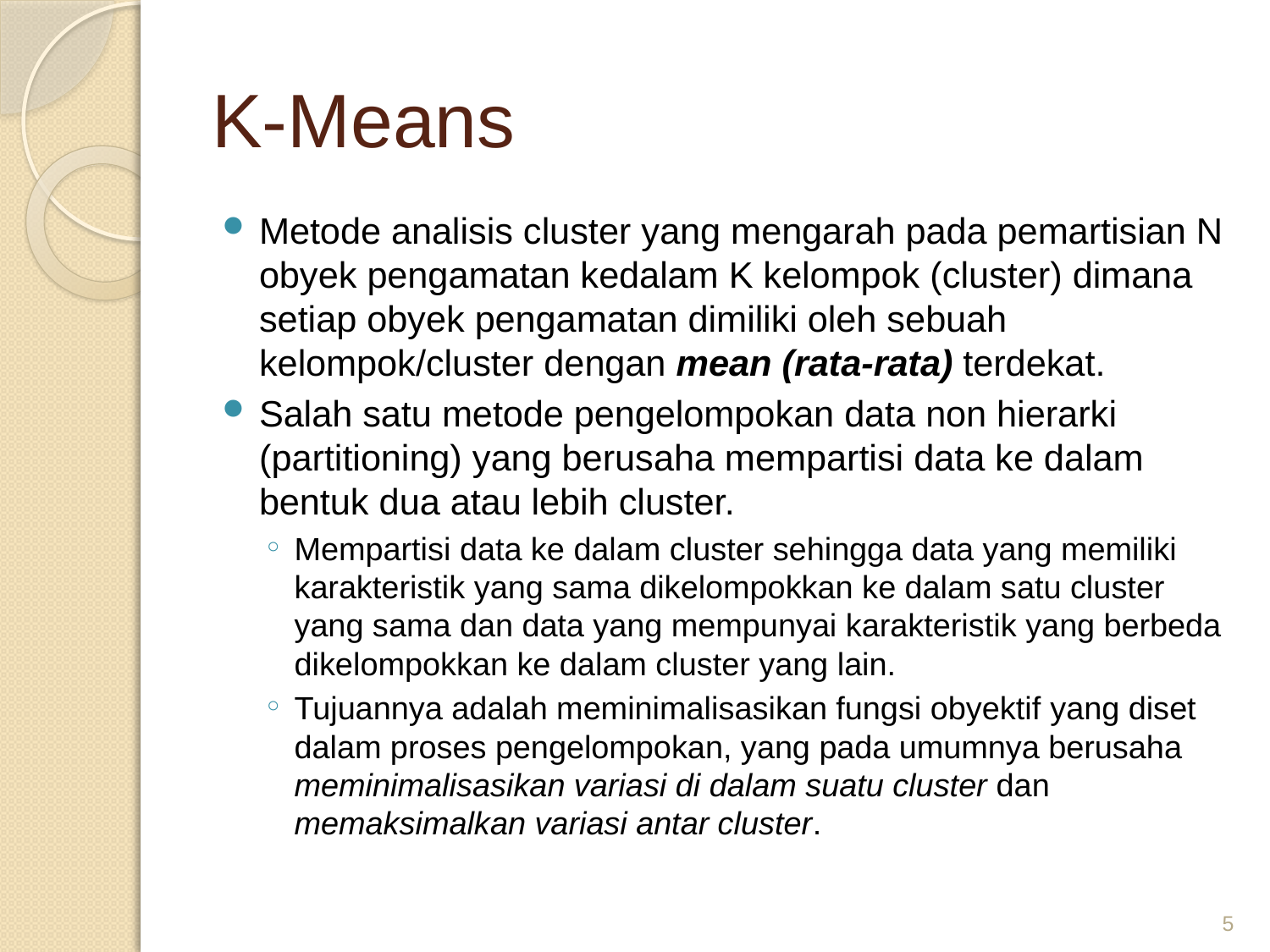

# K-Means
Metode analisis cluster yang mengarah pada pemartisian N obyek pengamatan kedalam K kelompok (cluster) dimana setiap obyek pengamatan dimiliki oleh sebuah kelompok/cluster dengan mean (rata-rata) terdekat.
Salah satu metode pengelompokan data non hierarki (partitioning) yang berusaha mempartisi data ke dalam bentuk dua atau lebih cluster.
Mempartisi data ke dalam cluster sehingga data yang memiliki karakteristik yang sama dikelompokkan ke dalam satu cluster yang sama dan data yang mempunyai karakteristik yang berbeda dikelompokkan ke dalam cluster yang lain.
Tujuannya adalah meminimalisasikan fungsi obyektif yang diset dalam proses pengelompokan, yang pada umumnya berusaha meminimalisasikan variasi di dalam suatu cluster dan memaksimalkan variasi antar cluster.
5